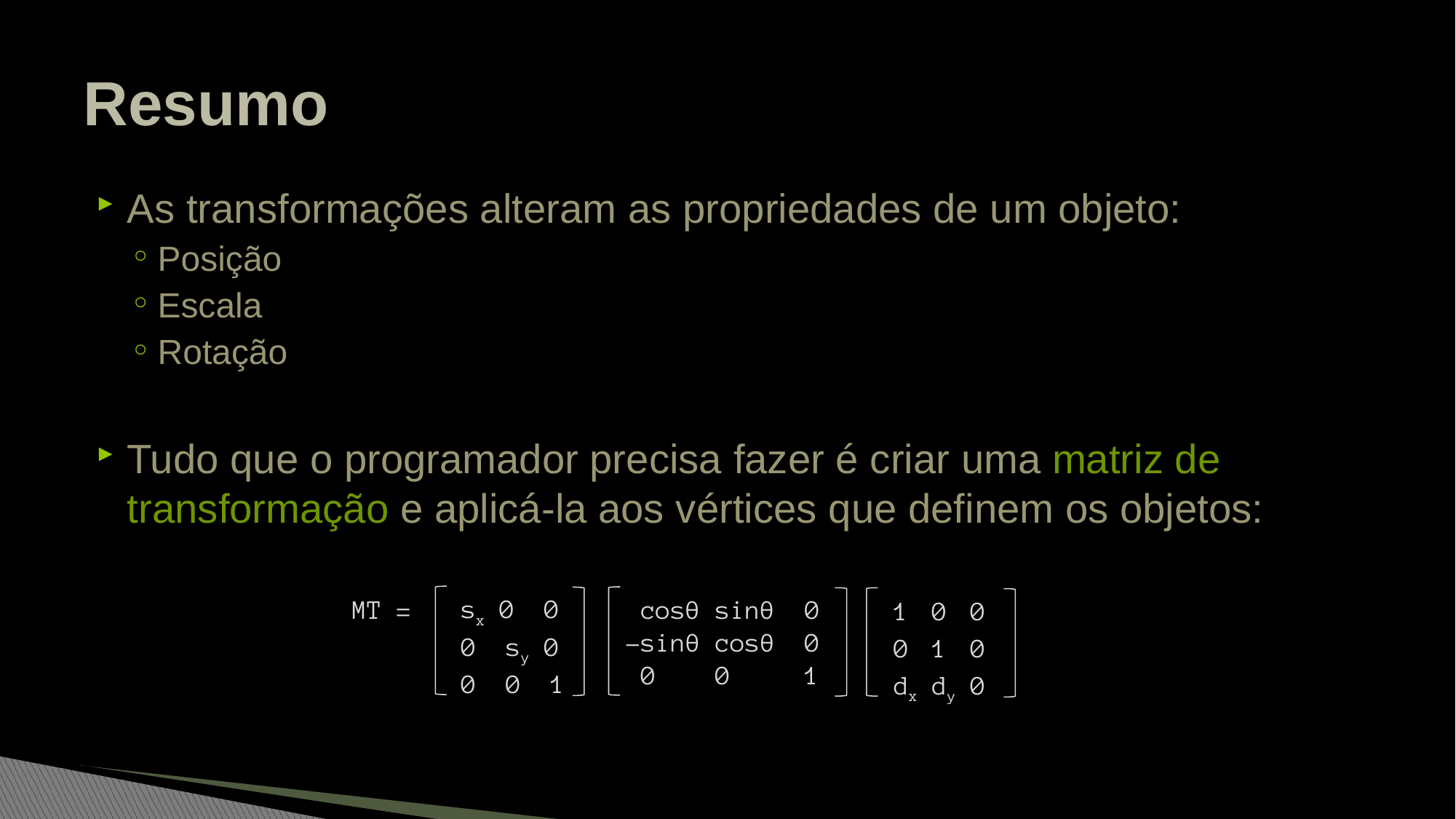

# Resumo
As transformações alteram as propriedades de um objeto:
Posição
Escala
Rotação

Tudo que o programador precisa fazer é criar uma matriz de transformação e aplicá-la aos vértices que definem os objetos:
sx 0  0
0  sy 0
0  0  1

MT =
 cosθ sinθ  0
-sinθ cosθ  0
 0    0     1

1  0  0
0  1  0
dx dy 0